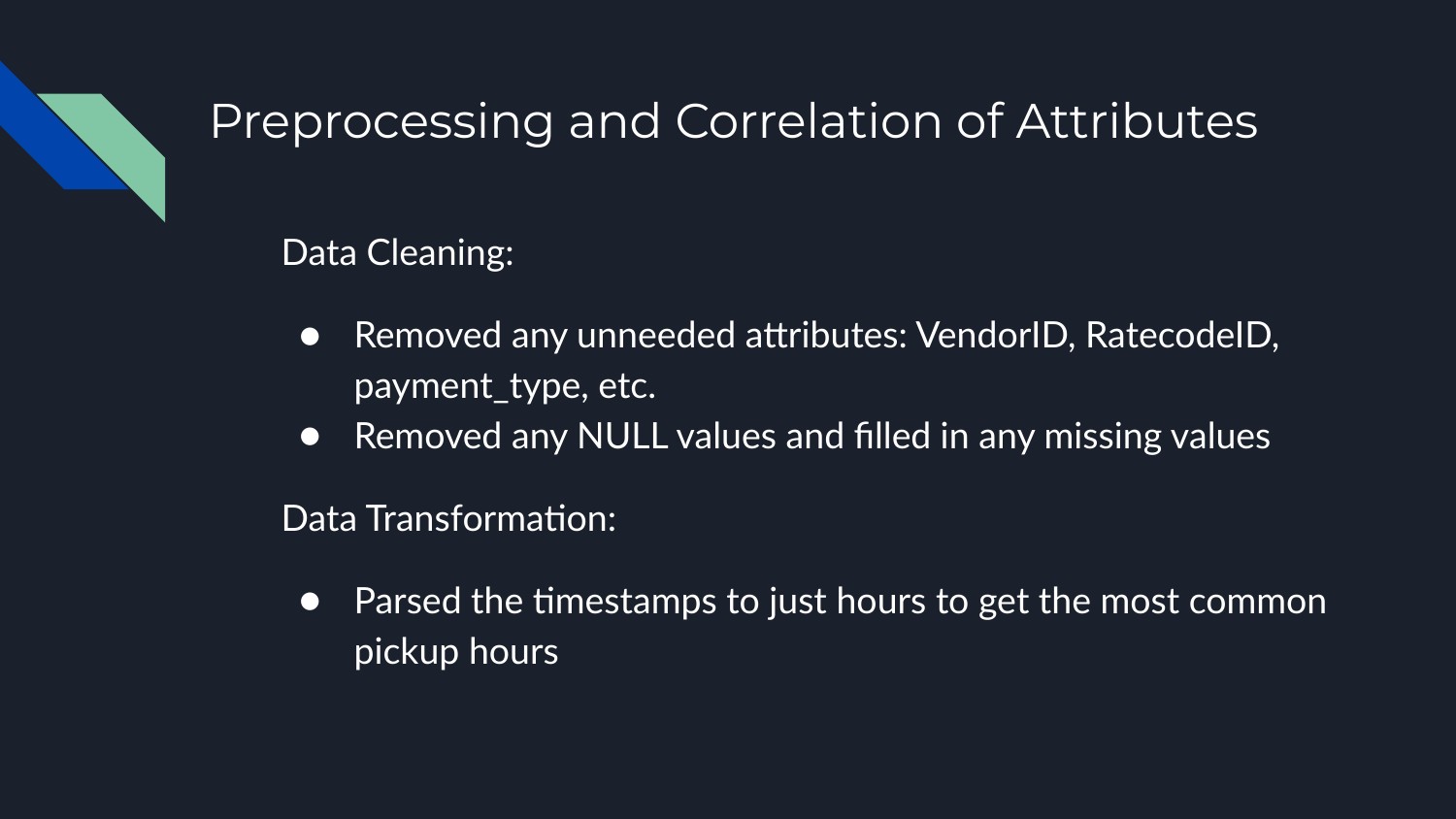

# Preprocessing and Correlation of Attributes
Data Cleaning:
Removed any unneeded attributes: VendorID, RatecodeID, payment_type, etc.
Removed any NULL values and filled in any missing values
Data Transformation:
Parsed the timestamps to just hours to get the most common pickup hours